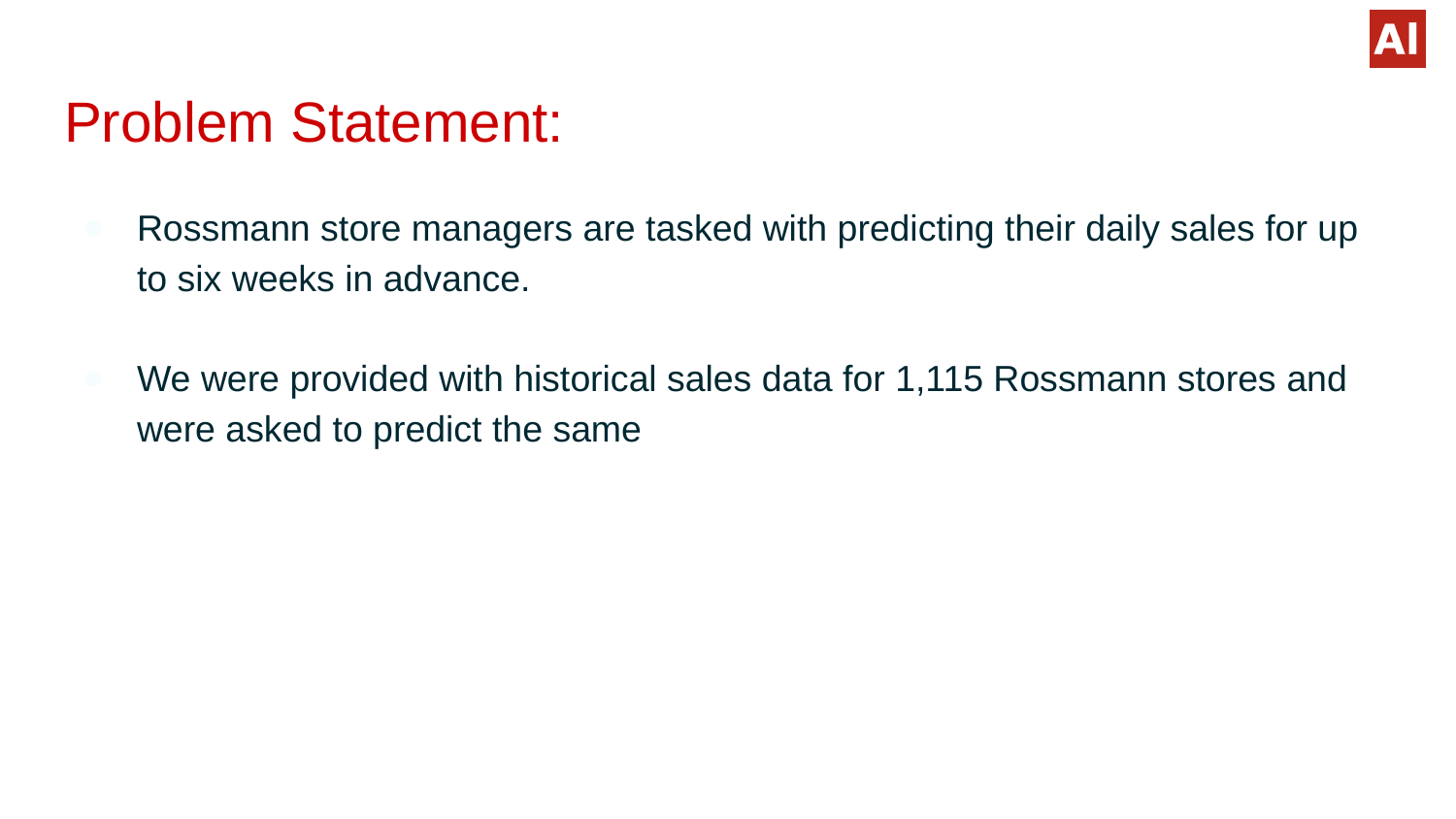

# Problem Statement:
Rossmann store managers are tasked with predicting their daily sales for up to six weeks in advance.

We were provided with historical sales data for 1,115 Rossmann stores and were asked to predict the same